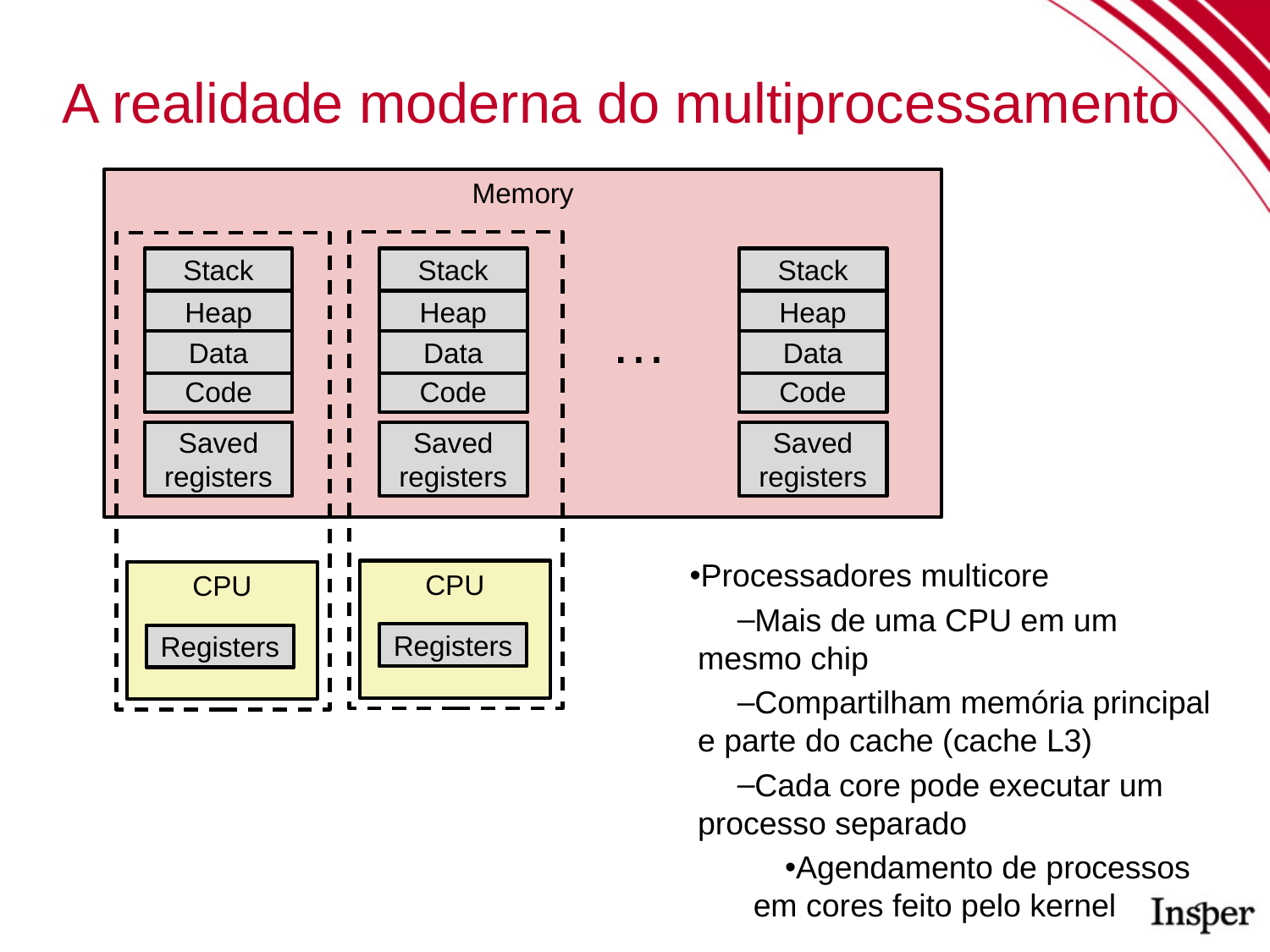

A realidade moderna do multiprocessamento
Memory

Stack
Stack
Stack
Heap
Heap
Heap
…
Data
Data
Data
Code
Code
Code
Saved registers
Saved registers
Saved registers
Processadores multicore
Mais de uma CPU em um mesmo chip
Compartilham memória principal e parte do cache (cache L3)
Cada core pode executar um processo separado
Agendamento de processos em cores feito pelo kernel

CPU
CPU
Registers
Registers